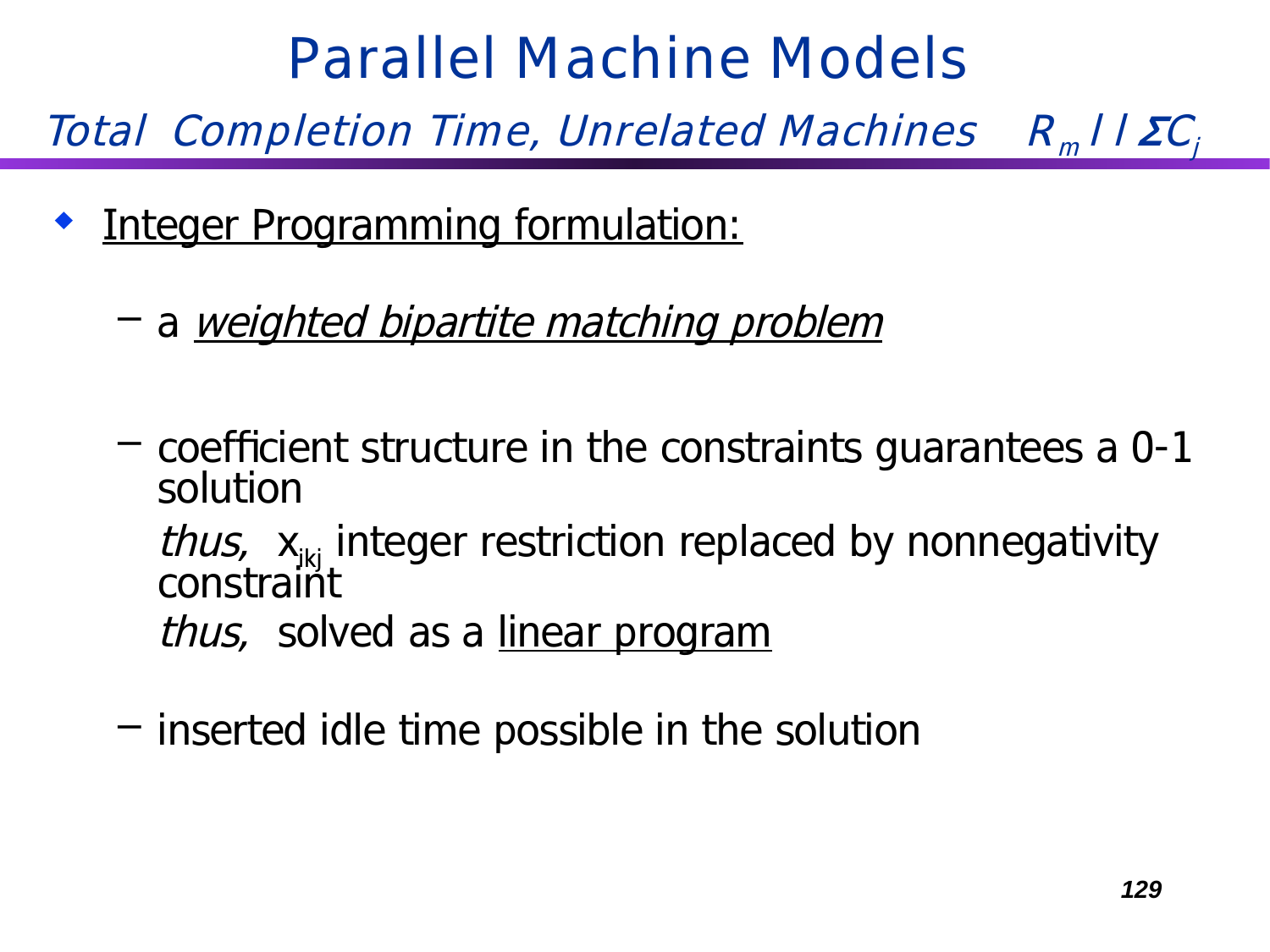

Parallel Machine Models
Total  Completion Time, Unrelated Machines    Rm l l ΣCj
Integer Programming formulation:

a weighted bipartite matching problem

coefficient structure in the constraints guarantees a 0-1 solution
	thus,  xikj integer restriction replaced by nonnegativity constraint
	thus,  solved as a linear program

inserted idle time possible in the solution
129